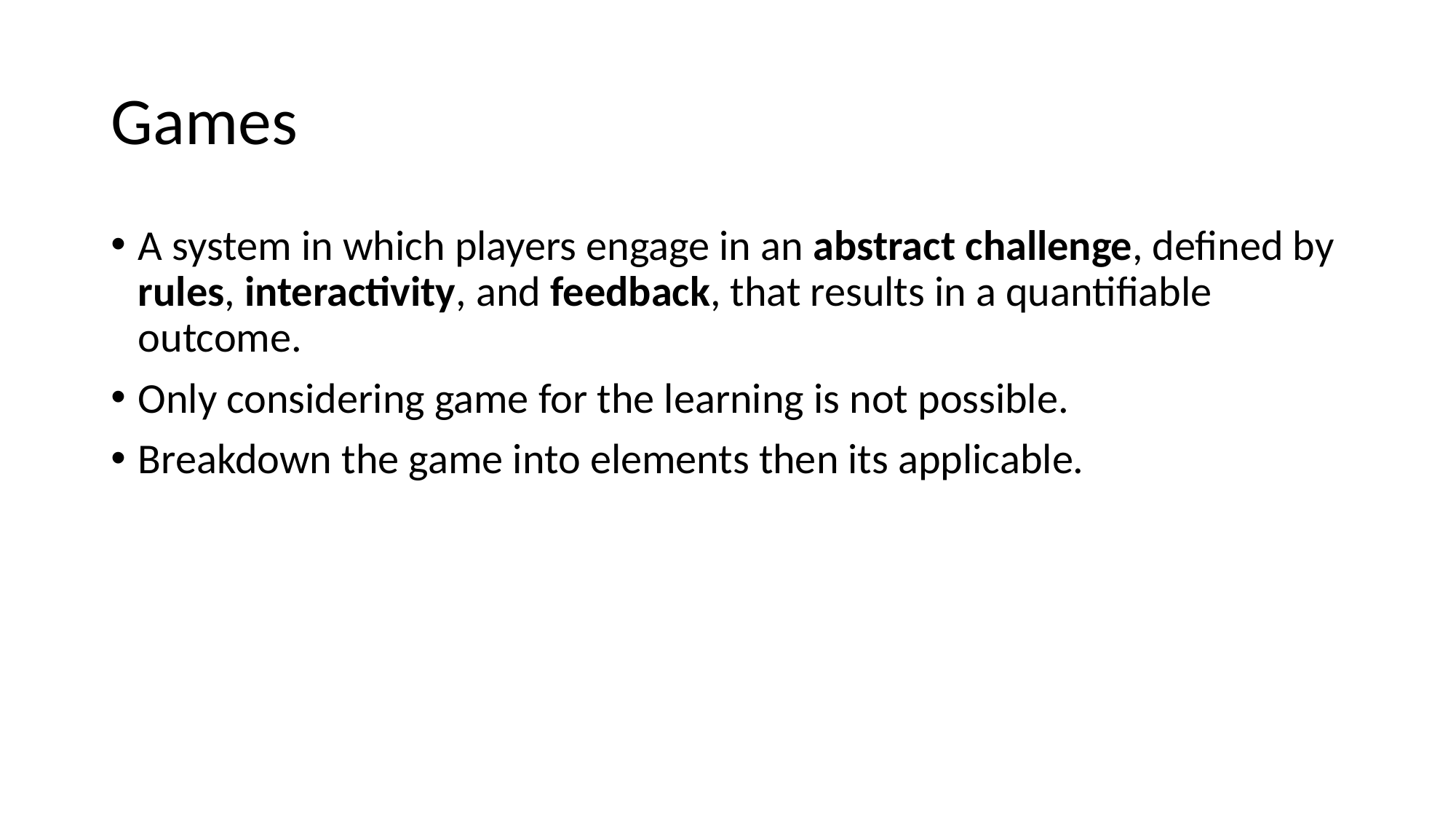

# Games
A system in which players engage in an abstract challenge, defined by rules, interactivity, and feedback, that results in a quantifiable outcome.
Only considering game for the learning is not possible.
Breakdown the game into elements then its applicable.